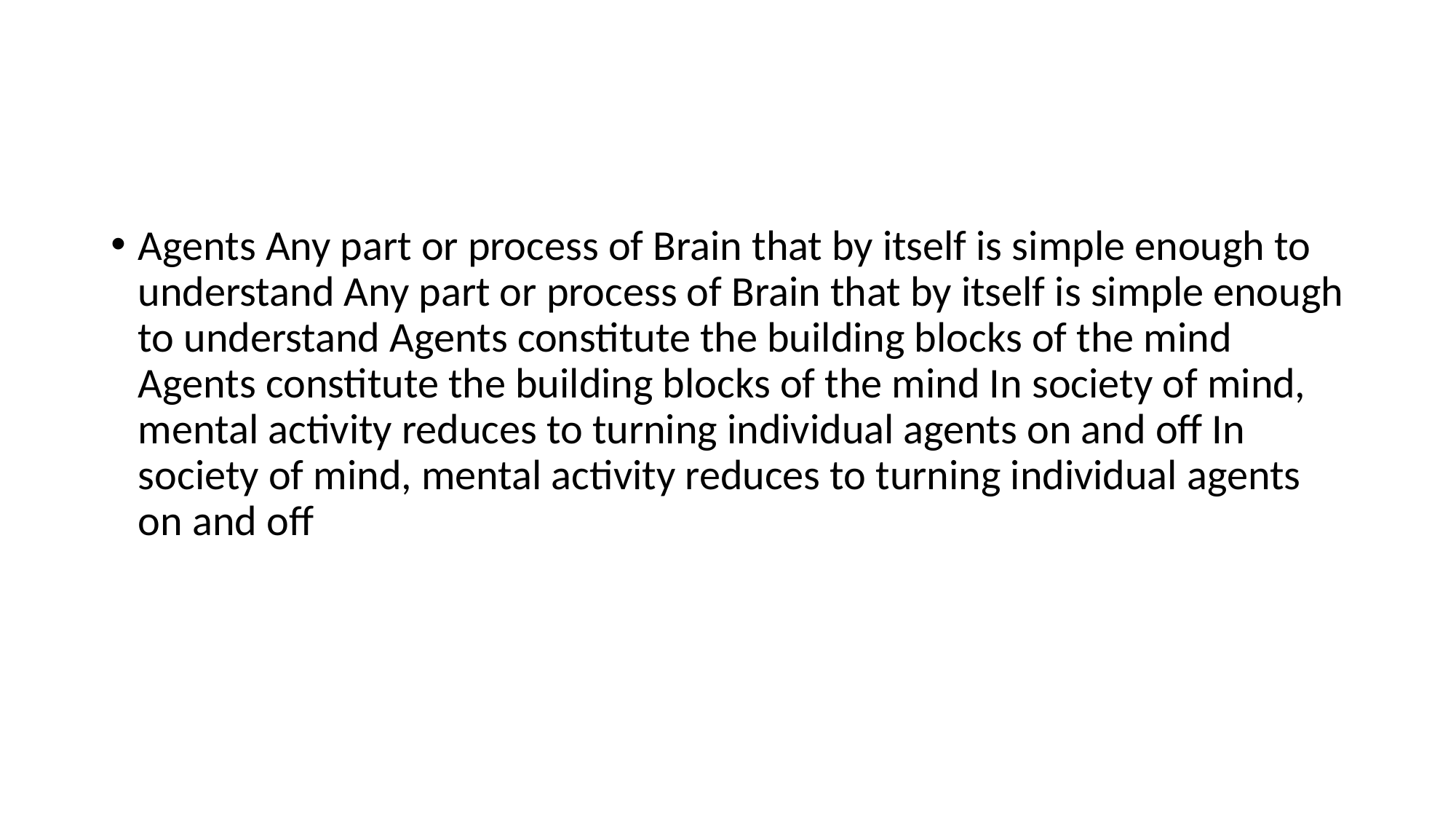

#
Agents Any part or process of Brain that by itself is simple enough to understand Any part or process of Brain that by itself is simple enough to understand Agents constitute the building blocks of the mind Agents constitute the building blocks of the mind In society of mind, mental activity reduces to turning individual agents on and off In society of mind, mental activity reduces to turning individual agents on and off